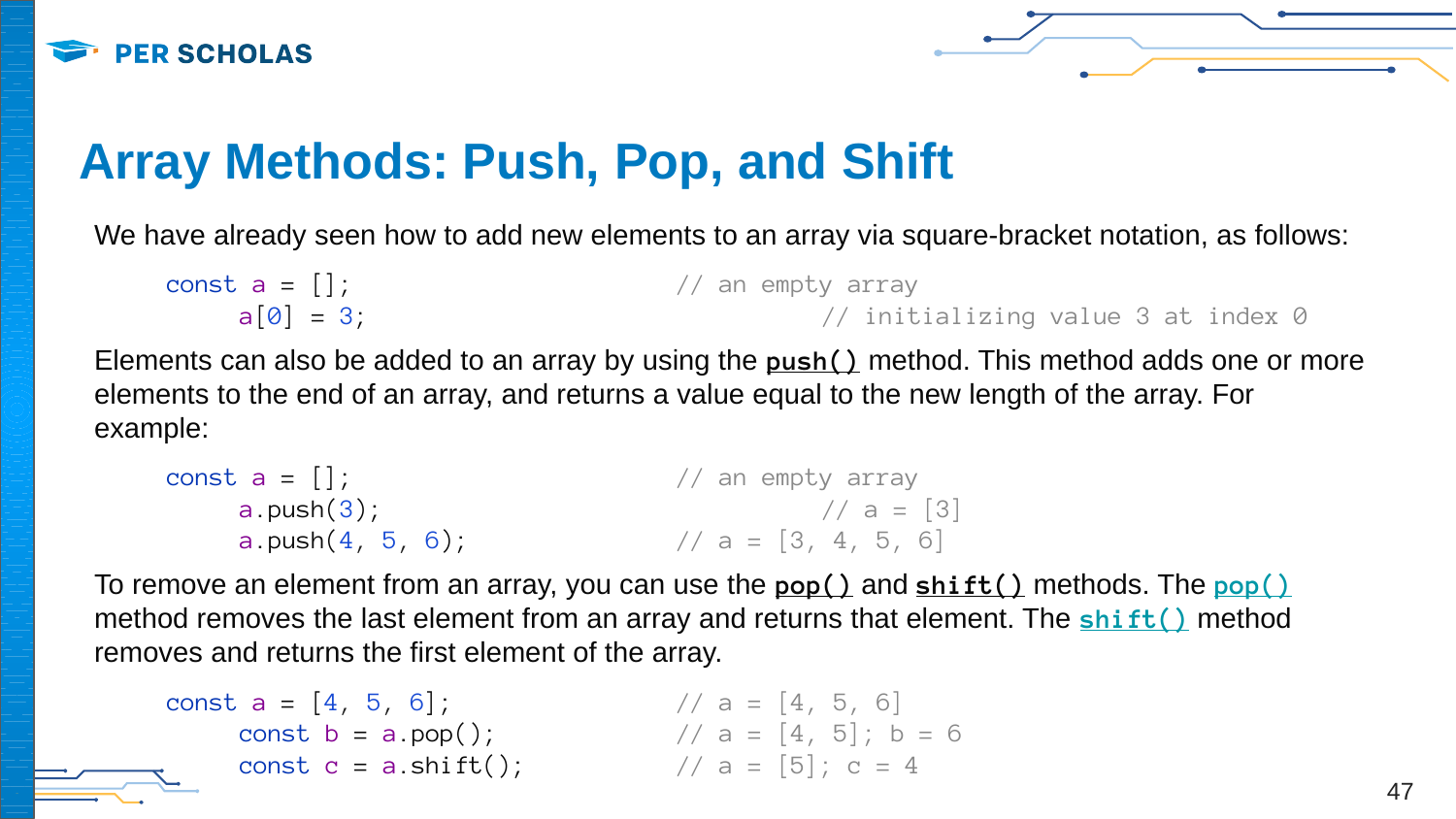

# Array Methods: Push, Pop, and Shift
We have already seen how to add new elements to an array via square-bracket notation, as follows:
const a = [];			// an empty array
	a[0] = 3;				// initializing value 3 at index 0
Elements can also be added to an array by using the push() method. This method adds one or more elements to the end of an array, and returns a value equal to the new length of the array. For example:
const a = [];			// an empty array
	a.push(3);				// a = [3]
	a.push(4, 5, 6);		// a = [3, 4, 5, 6]
To remove an element from an array, you can use the pop() and shift() methods. The pop() method removes the last element from an array and returns that element. The shift() method removes and returns the first element of the array.
const a = [4, 5, 6];		// a = [4, 5, 6]
	const b = a.pop();		// a = [4, 5]; b = 6
	const c = a.shift();		// a = [5]; c = 4
47